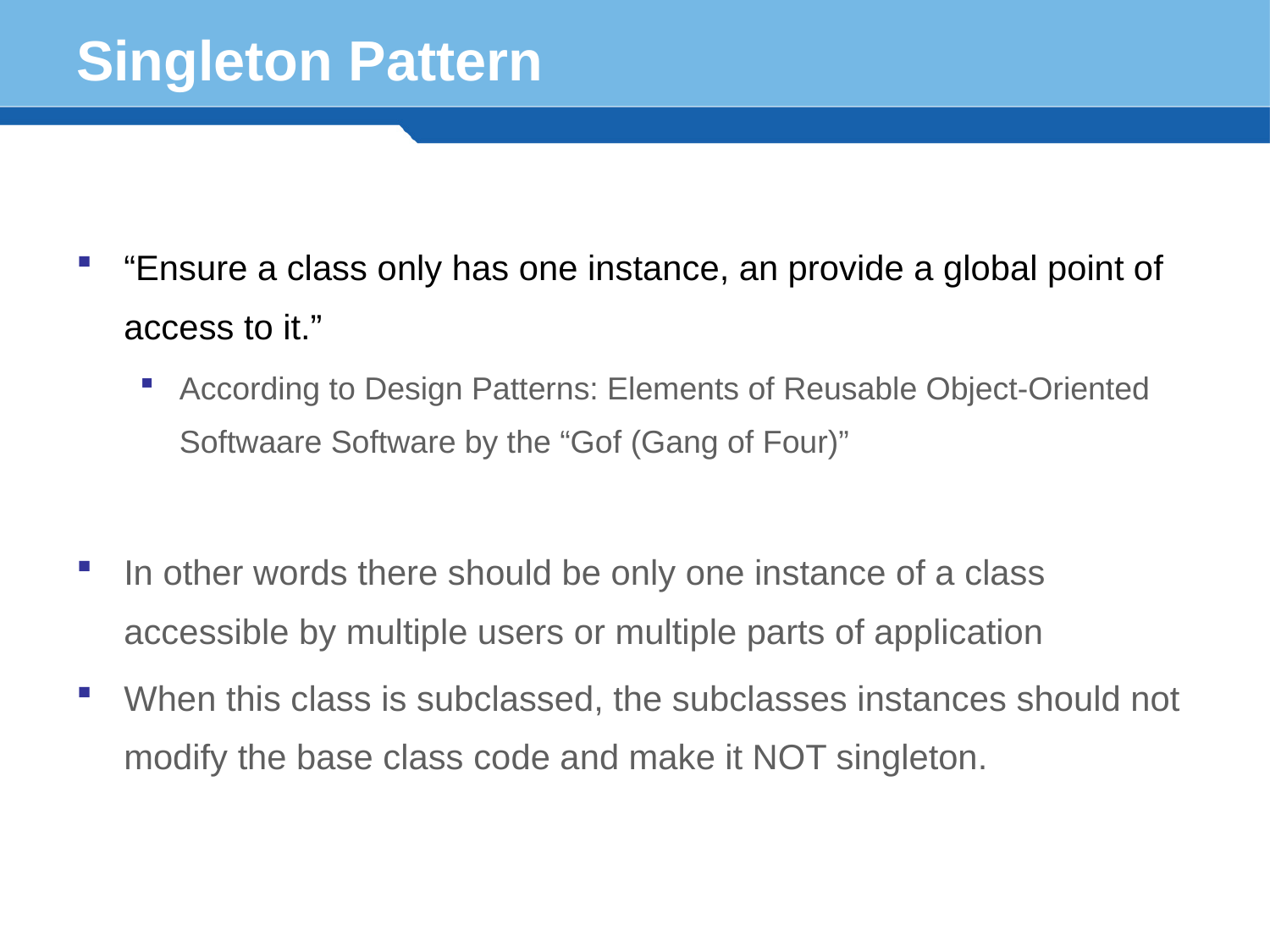

# Singleton Pattern
“Ensure a class only has one instance, an provide a global point of access to it.”
According to Design Patterns: Elements of Reusable Object-Oriented Softwaare Software by the “Gof (Gang of Four)”

In other words there should be only one instance of a class accessible by multiple users or multiple parts of application
When this class is subclassed, the subclasses instances should not  modify the base class code and make it NOT singleton.